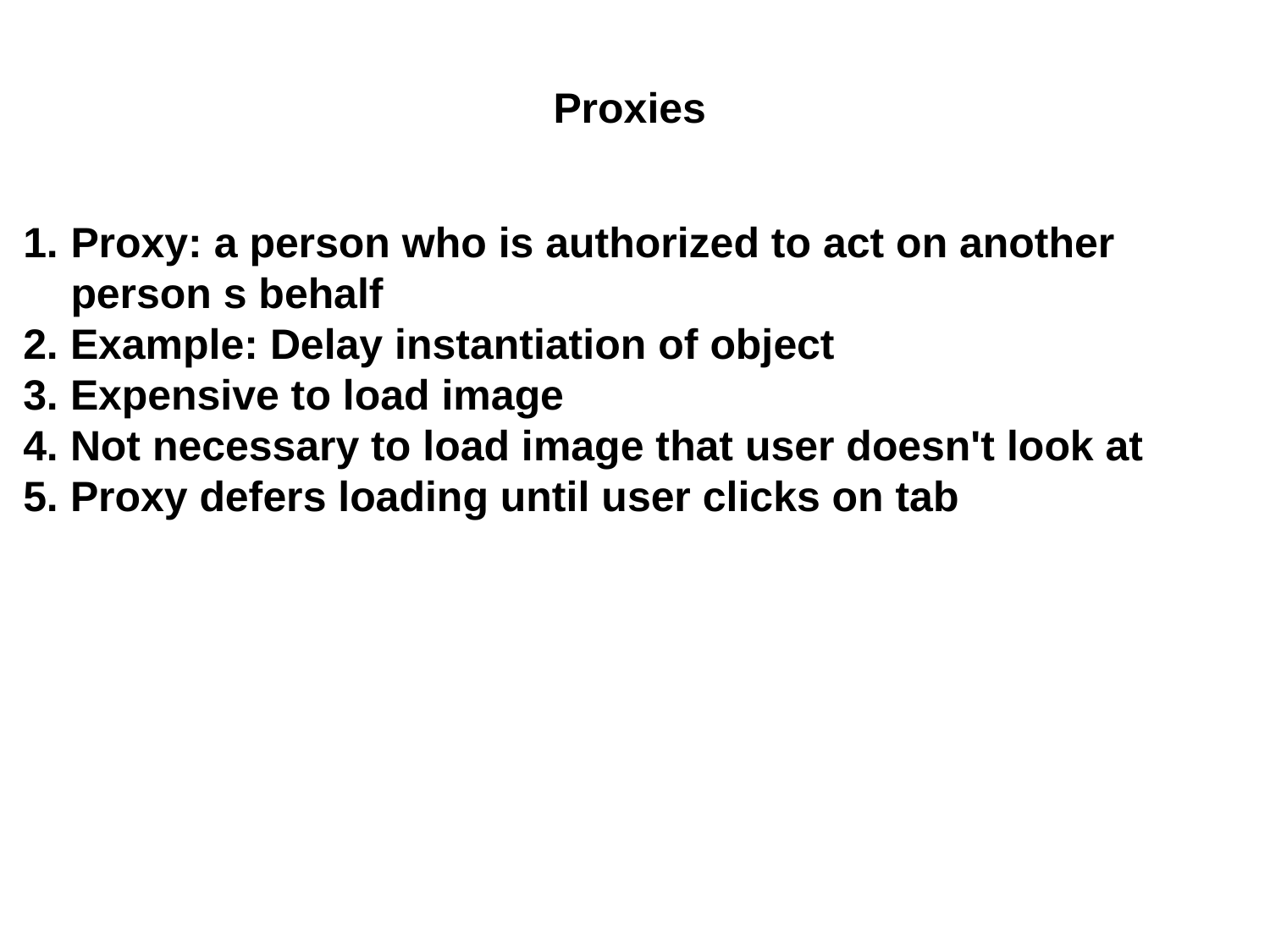

Proxies
Proxy: a person who is authorized to act on another person s behalf
2. Example: Delay instantiation of object
3. Expensive to load image
4. Not necessary to load image that user doesn't look at
5. Proxy defers loading until user clicks on tab